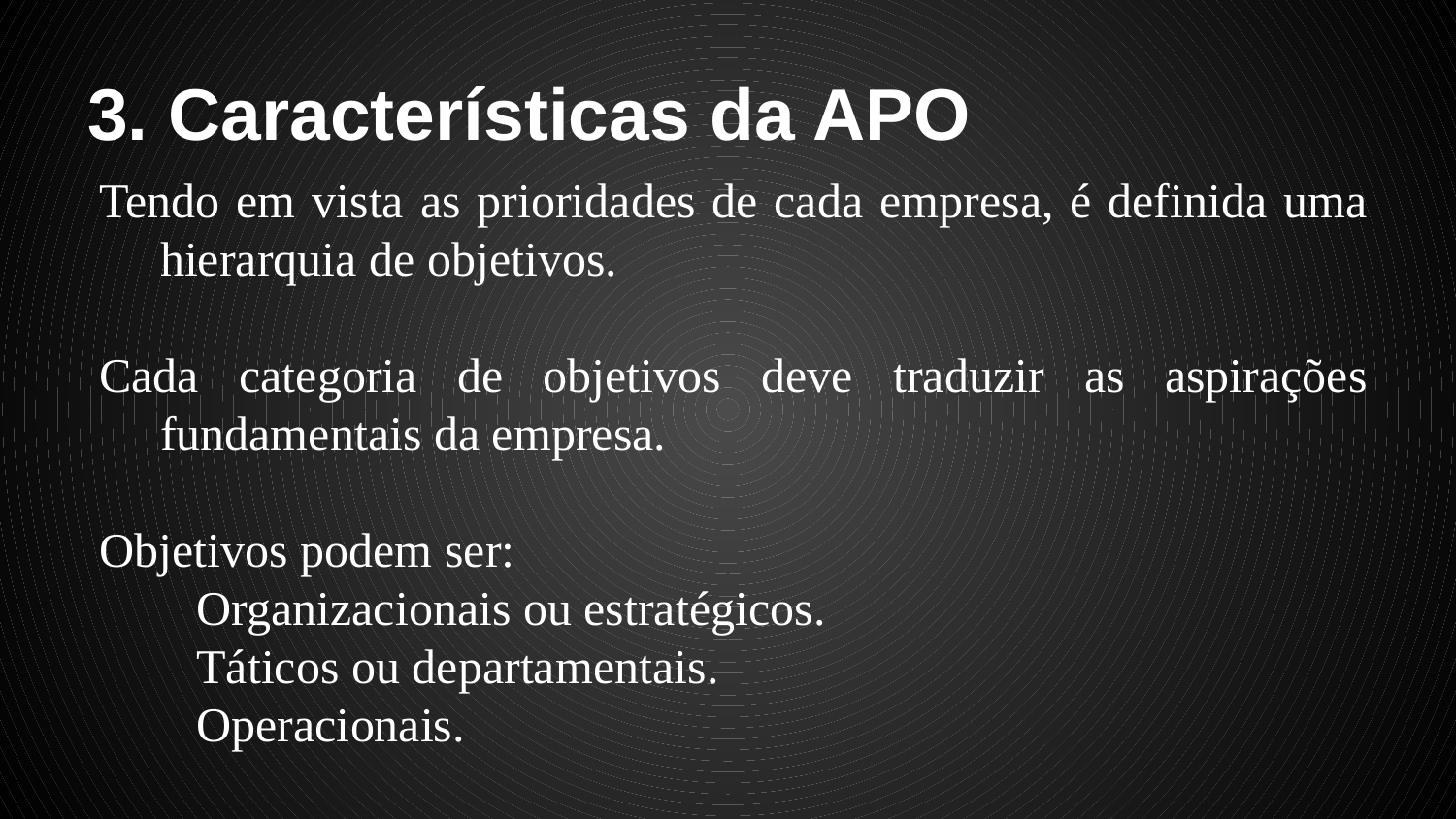

# 3. Características da APO
Tendo em vista as prioridades de cada empresa, é definida uma hierarquia de objetivos.

Cada categoria de objetivos deve traduzir as aspirações fundamentais da empresa.

Objetivos podem ser:
Organizacionais ou estratégicos.
Táticos ou departamentais.
Operacionais.